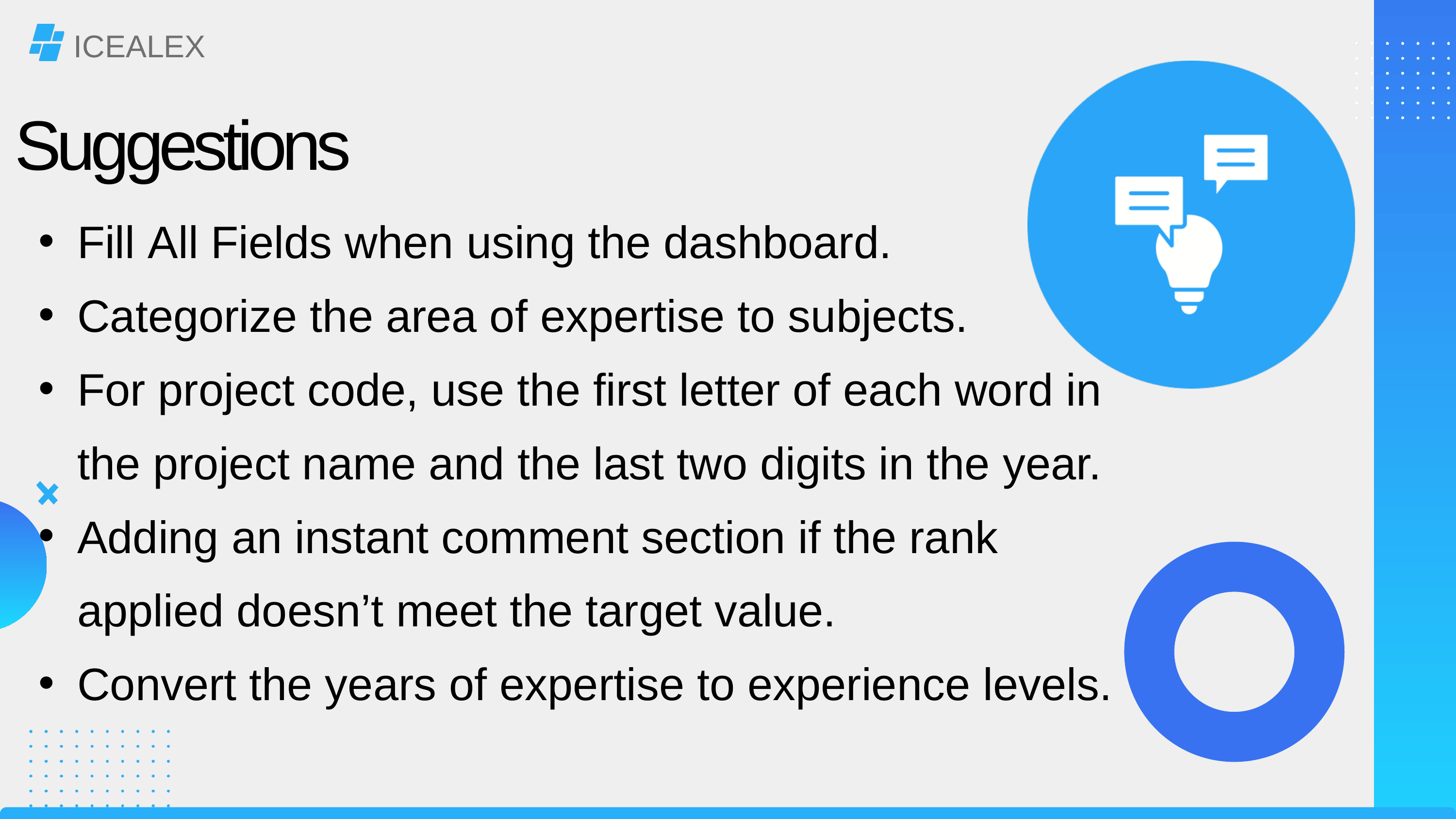

ICEALEX

Suggestions
Fill All Fields when using the dashboard.
Categorize the area of expertise to subjects.
For project code, use the first letter of each word in the project name and the last two digits in the year.
Adding an instant comment section if the rank applied doesn’t meet the target value.
Convert the years of expertise to experience levels.